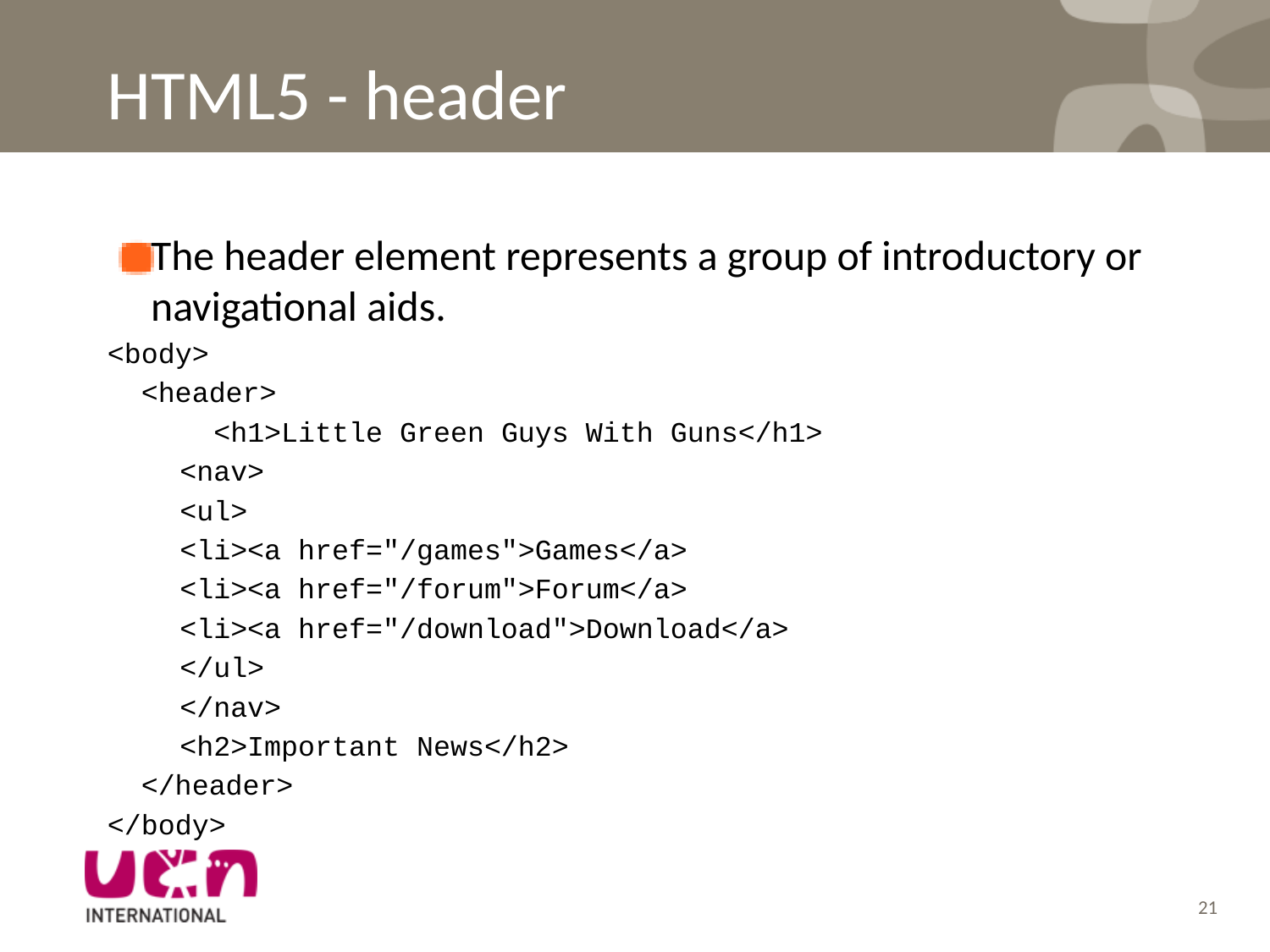

# HTML5 - header
The header element represents a group of introductory or navigational aids.
<body>
  <header>
	  <h1>Little Green Guys With Guns</h1>
		<nav>
			<ul>
				<li><a href="/games">Games</a>
				<li><a href="/forum">Forum</a>
				<li><a href="/download">Download</a>
			</ul>
		</nav>
		<h2>Important News</h2>
  </header>
</body>

21